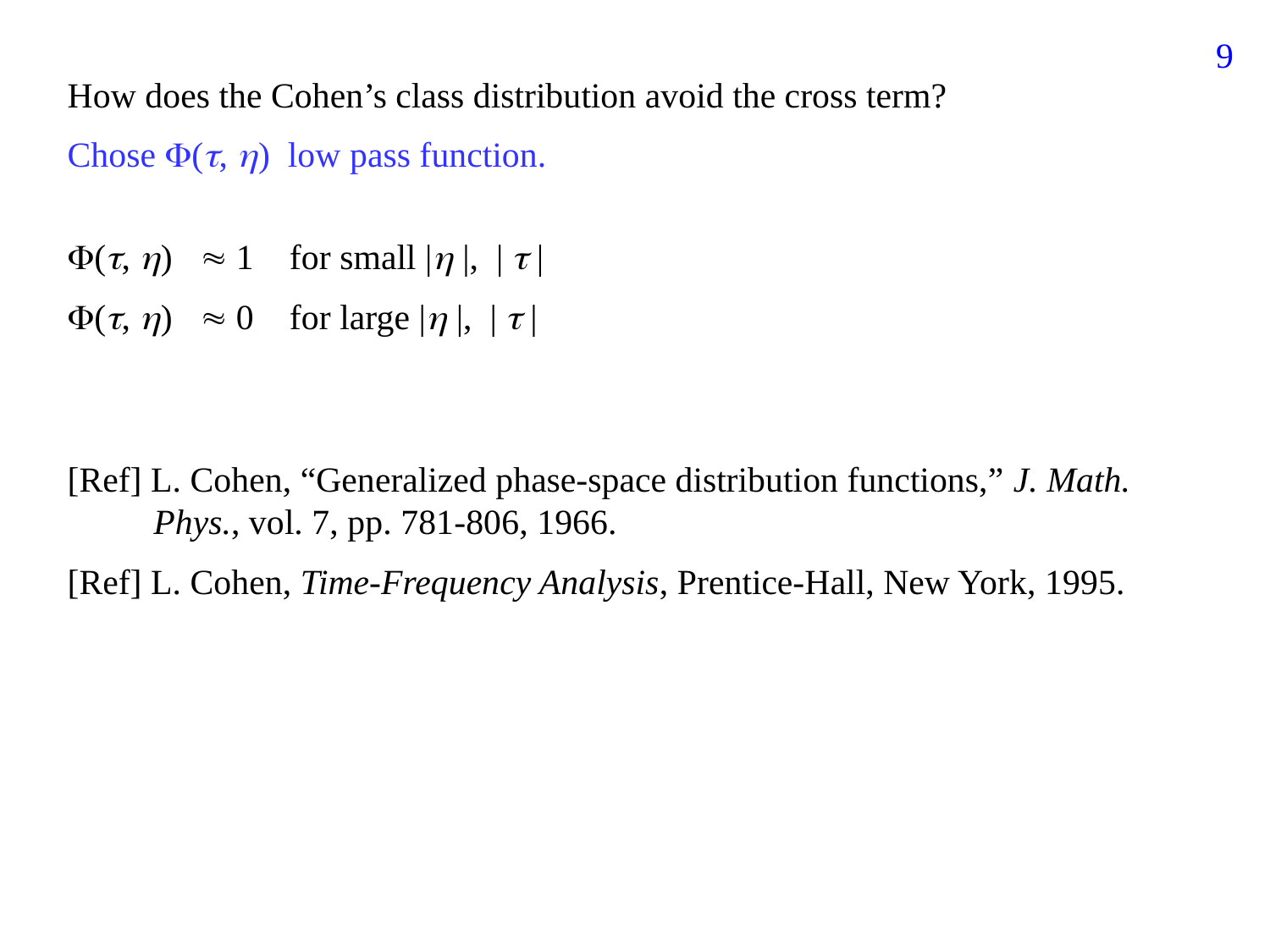

9
How does the Cohen’s class distribution avoid the cross term?
Chose Φ(τ, η)  low pass function.

Φ(τ, η)   ≈ 1    for small |η |,  | τ |
Φ(τ, η)   ≈ 0    for large |η |,  | τ |

[Ref] L. Cohen, “Generalized phase-space distribution functions,” J. Math. Phys., vol. 7, pp. 781-806, 1966.
[Ref] L. Cohen, Time-Frequency Analysis, Prentice-Hall, New York, 1995.